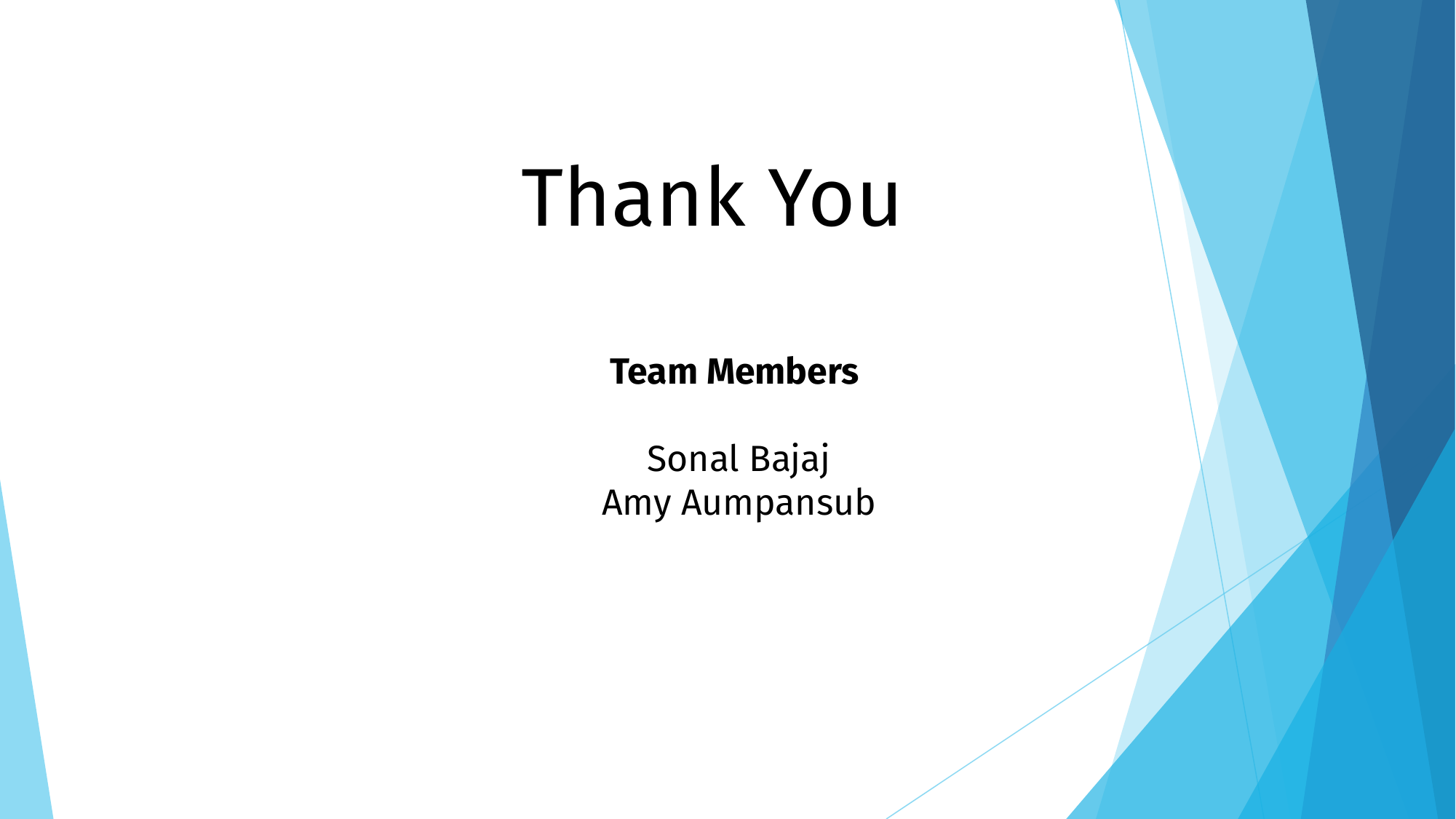

Thank You
Team Members

Sonal Bajaj
Amy Aumpansub